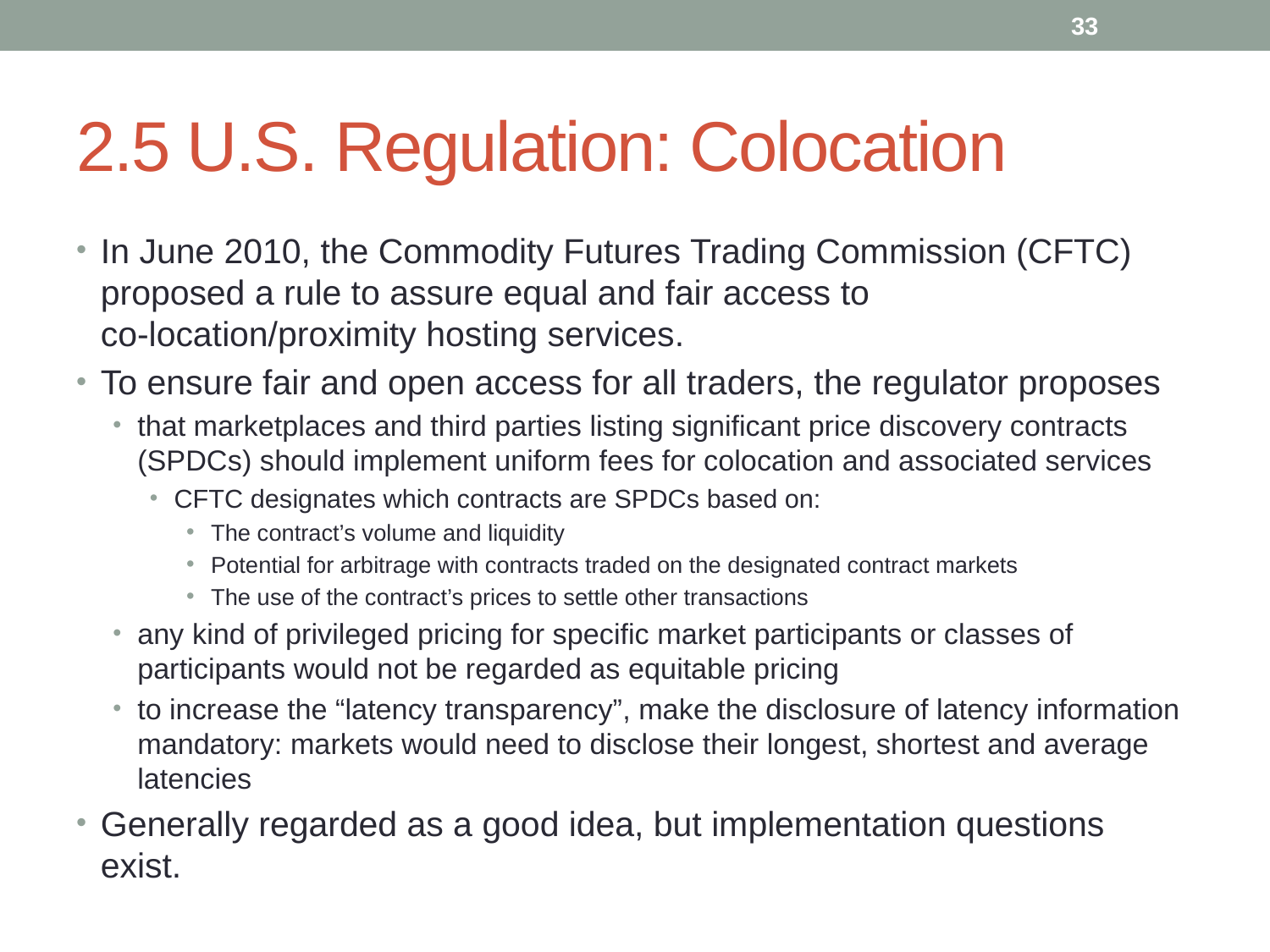

33
# 2.5 U.S. Regulation: Colocation
In June 2010, the Commodity Futures Trading Commission (CFTC) proposed a rule to assure equal and fair access to co-location/proximity hosting services.
To ensure fair and open access for all traders, the regulator proposes
that marketplaces and third parties listing significant price discovery contracts (SPDCs) should implement uniform fees for colocation and associated services
CFTC designates which contracts are SPDCs based on:
The contract’s volume and liquidity
Potential for arbitrage with contracts traded on the designated contract markets
The use of the contract’s prices to settle other transactions
any kind of privileged pricing for specific market participants or classes of participants would not be regarded as equitable pricing
to increase the “latency transparency”, make the disclosure of latency information mandatory: markets would need to disclose their longest, shortest and average latencies
Generally regarded as a good idea, but implementation questions exist.